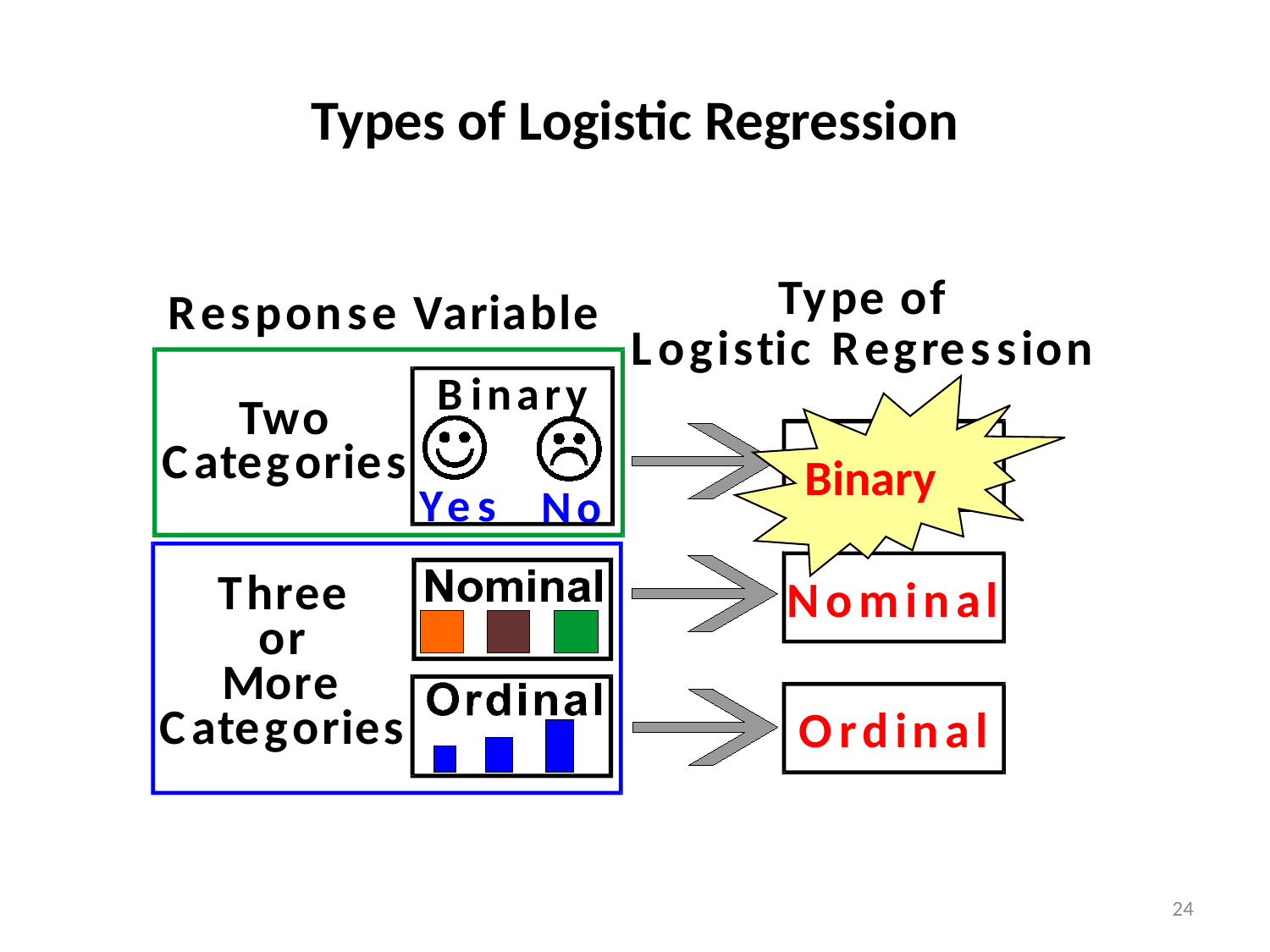

# Types of Logistic Regression

T
y
p
e

o
f

R
e
s
p
o
n
s
e

V
a
r
i
a
b
l
e
L
o
g
i
s
t
i
c

R
e
g
r
e
s
s
i
o
n

B
i
n
a
r
y

T
w
o

C
a
t
e
g
o
r
i
e
s

Binary

Y
e
s
N
o

T
h
r
e
e

N
o
m
i
n
a
l

o
r

M
o
r
e

C
a
t
e
g
o
r
i
e
s
O
r
d
i
n
a
l

24